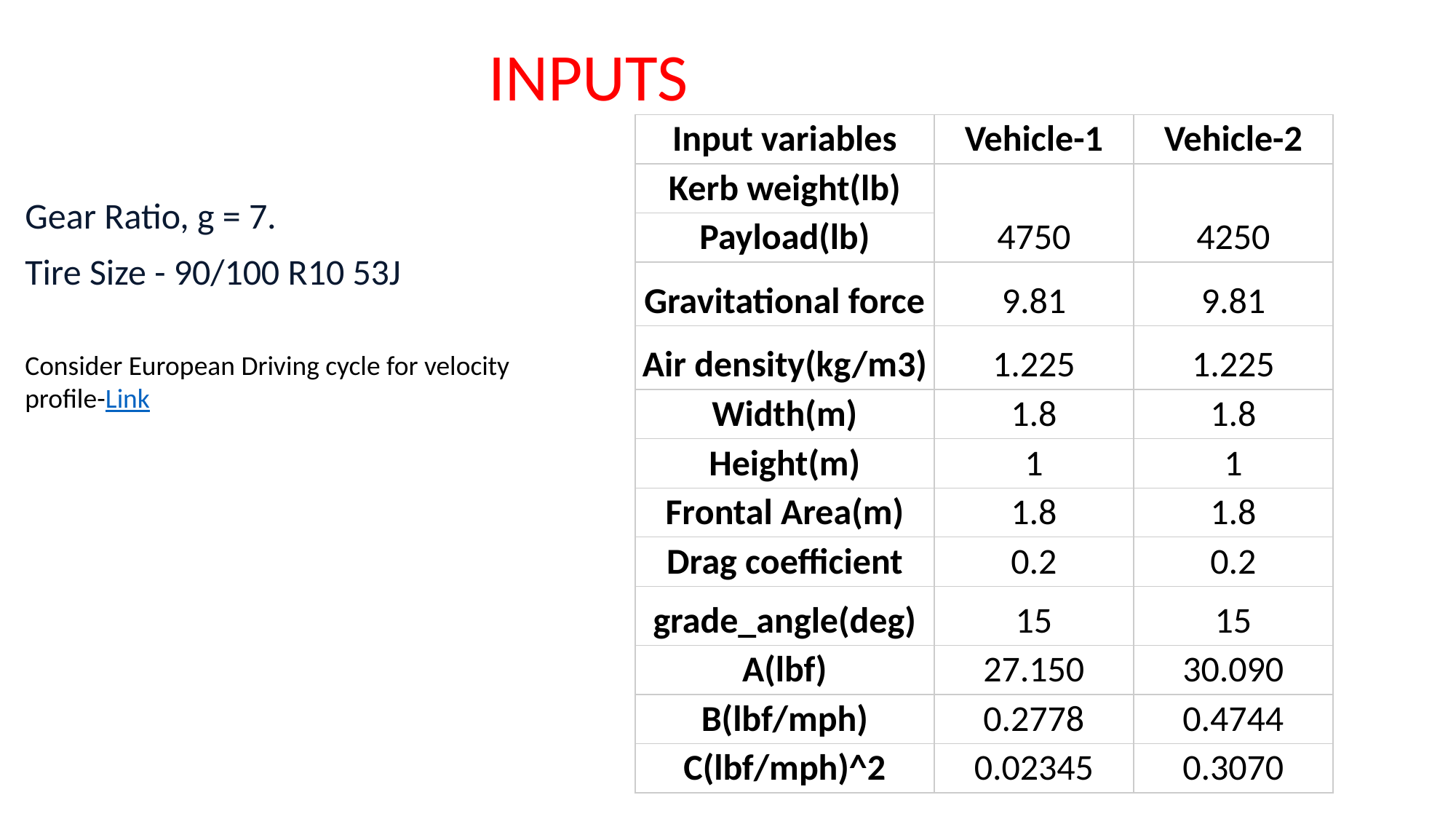

# INPUTS

| Input variables | Vehicle-1 | Vehicle-2 |
| --- | --- | --- |
| Kerb weight(lb) | 4750 | 4250 |
| Payload(lb) |  |  |
| Gravitational force | 9.81 | 9.81 |
| Air density(kg/m3) | 1.225 | 1.225 |
| Width(m) | 1.8 | 1.8 |
| Height(m) | 1 | 1 |
| Frontal Area(m) | 1.8 | 1.8 |
| Drag coefficient | 0.2 | 0.2 |
| grade\_angle(deg) | 15 | 15 |
| A(lbf) | 27.150 | 30.090 |
| B(lbf/mph) | 0.2778 | 0.4744 |
| C(lbf/mph)^2 | 0.02345 | 0.3070 |
Gear Ratio, g = 7.
Tire Size - 90/100 R10 53J
Consider European Driving cycle for velocity profile-Link